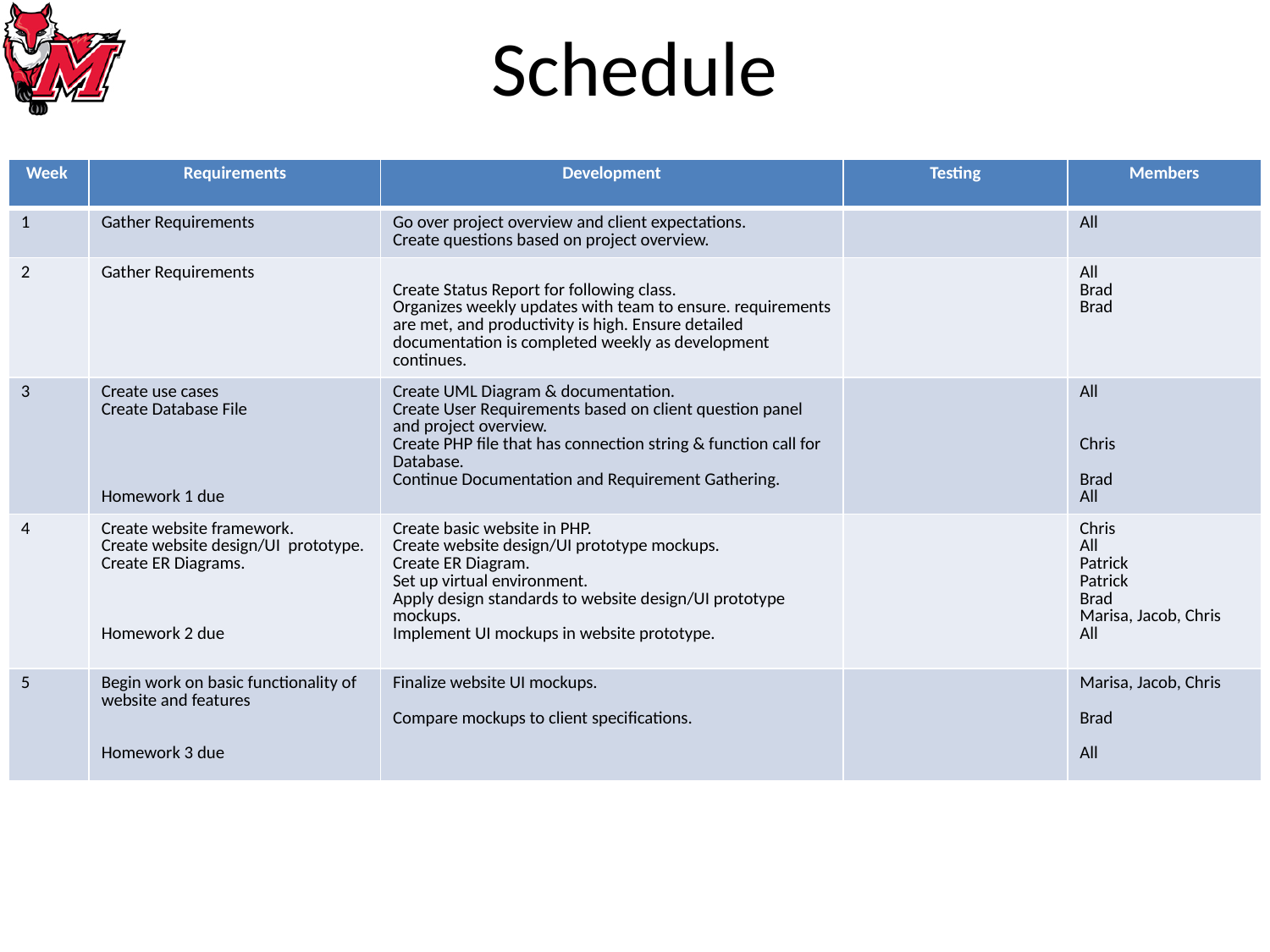

# Schedule
| Week | Requirements | Development | Testing | Members |
| --- | --- | --- | --- | --- |
| 1 | Gather Requirements | Go over project overview and client expectations. Create questions based on project overview. |  | All |
| 2 | Gather Requirements | Create Status Report for following class. Organizes weekly updates with team to ensure. requirements are met, and productivity is high. Ensure detailed documentation is completed weekly as development continues. |  | All Brad Brad |
| 3 | Create use cases Create Database File Homework 1 due | Create UML Diagram & documentation. Create User Requirements based on client question panel and project overview. Create PHP file that has connection string & function call for Database. Continue Documentation and Requirement Gathering. |  | All Chris Brad All |
| 4 | Create website framework. Create website design/UI prototype. Create ER Diagrams. Homework 2 due | Create basic website in PHP. Create website design/UI prototype mockups. Create ER Diagram. Set up virtual environment. Apply design standards to website design/UI prototype mockups. Implement UI mockups in website prototype. |  | Chris All Patrick Patrick Brad Marisa, Jacob, Chris All |
| 5 | Begin work on basic functionality of website and features Homework 3 due | Finalize website UI mockups. Compare mockups to client specifications. |  | Marisa, Jacob, Chris Brad All |